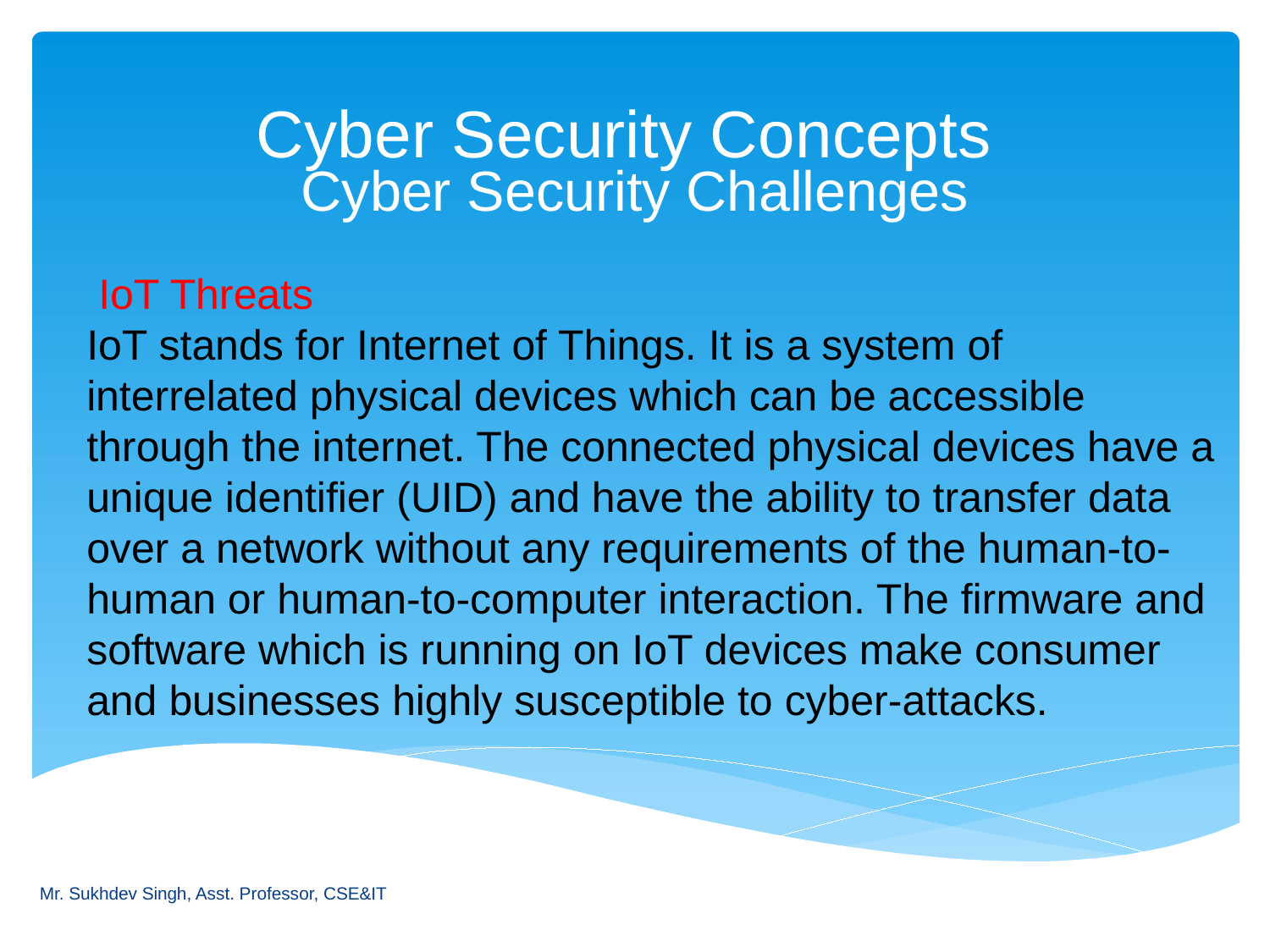

# Cyber Security Concepts
Cyber Security Challenges
 IoT Threats
IoT stands for Internet of Things. It is a system of interrelated physical devices which can be accessible through the internet. The connected physical devices have a unique identifier (UID) and have the ability to transfer data over a network without any requirements of the human-to-human or human-to-computer interaction. The firmware and software which is running on IoT devices make consumer and businesses highly susceptible to cyber-attacks.

Mr. Sukhdev Singh, Asst. Professor, CSE&IT